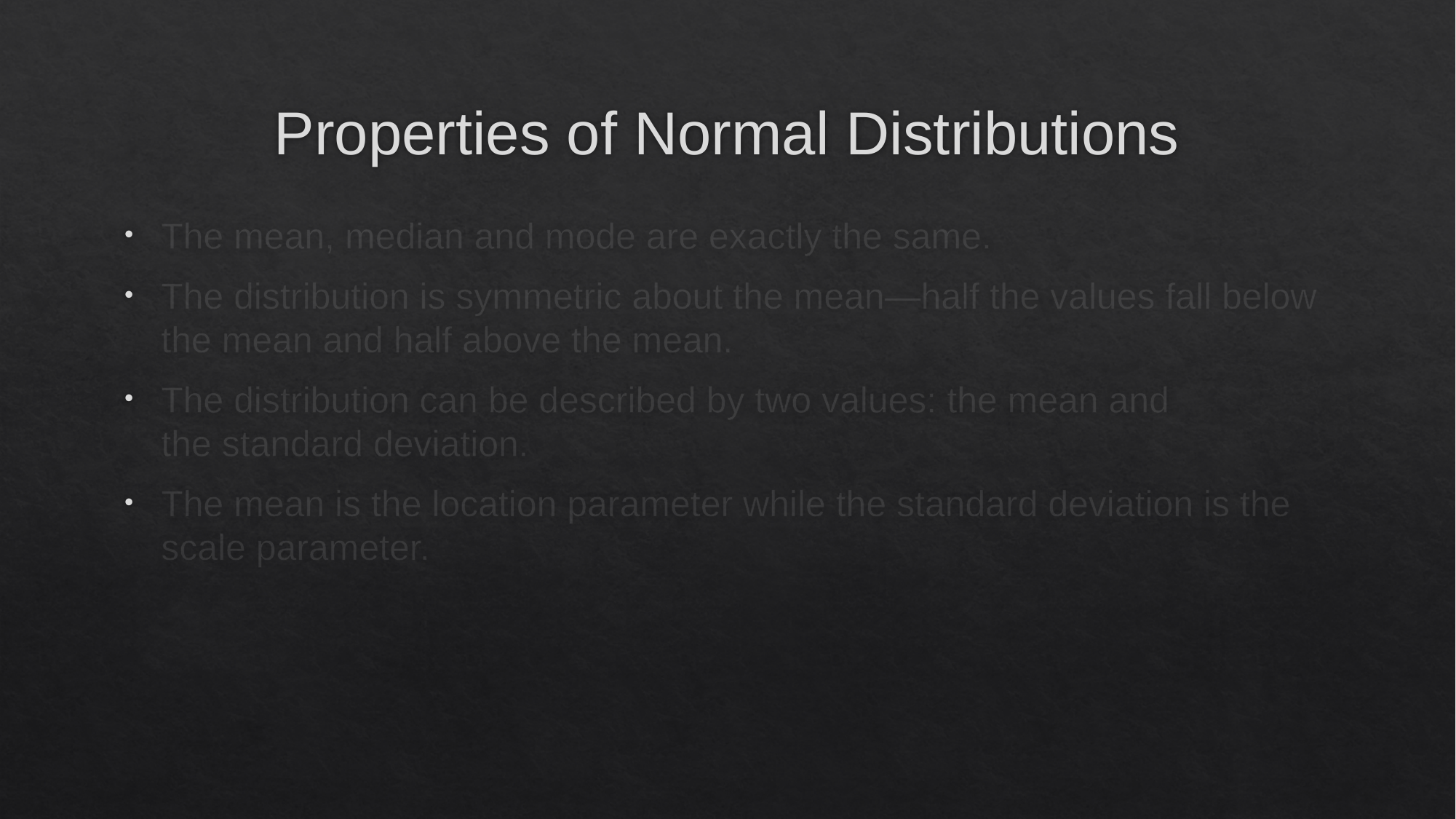

# Properties of Normal Distributions
The mean, median and mode are exactly the same.
The distribution is symmetric about the mean—half the values fall below the mean and half above the mean.
The distribution can be described by two values: the mean and the standard deviation.
The mean is the location parameter while the standard deviation is the scale parameter.